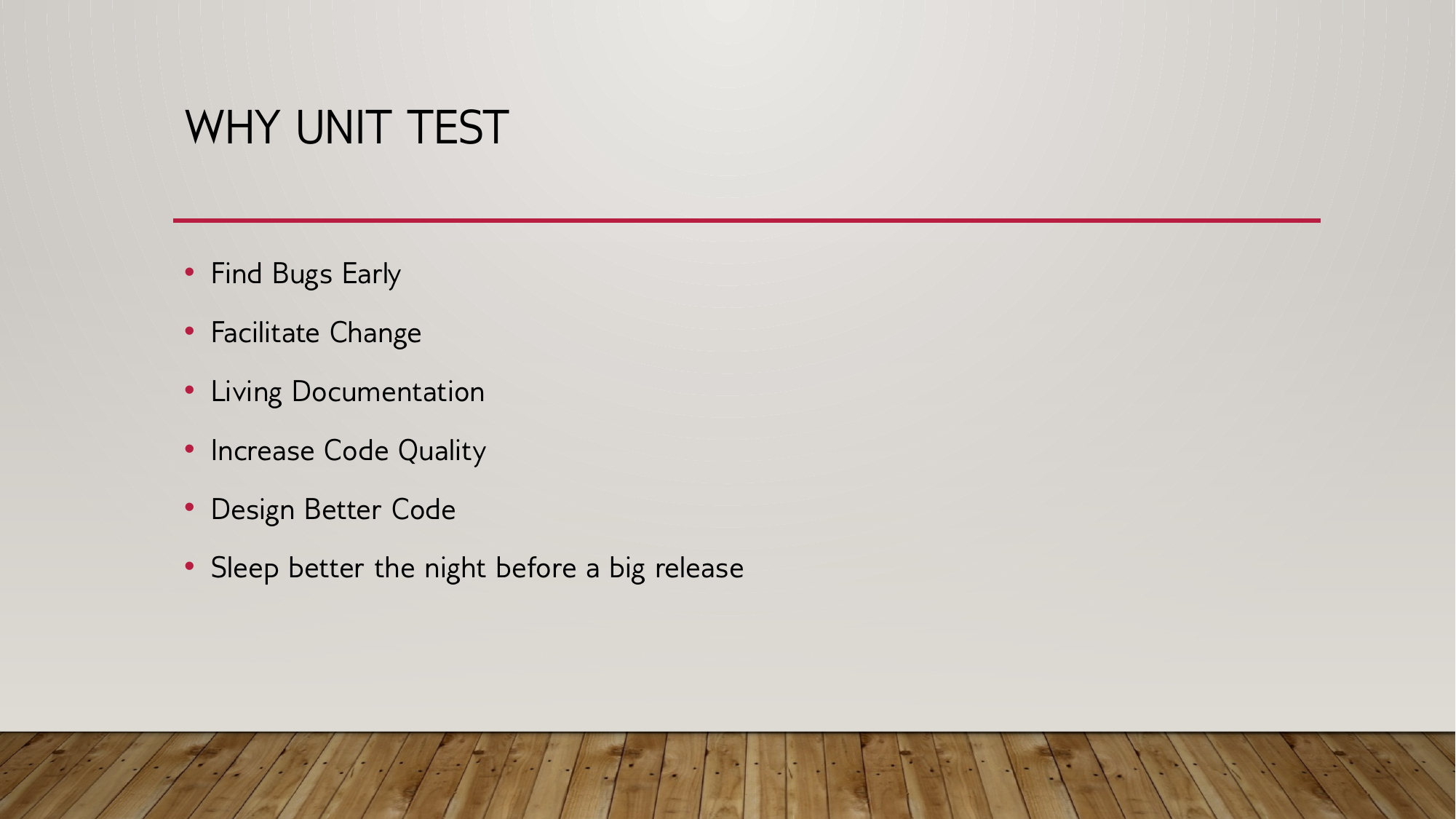

# Why Unit Test
Find Bugs Early
Facilitate Change
Living Documentation
Increase Code Quality
Design Better Code
Sleep better the night before a big release